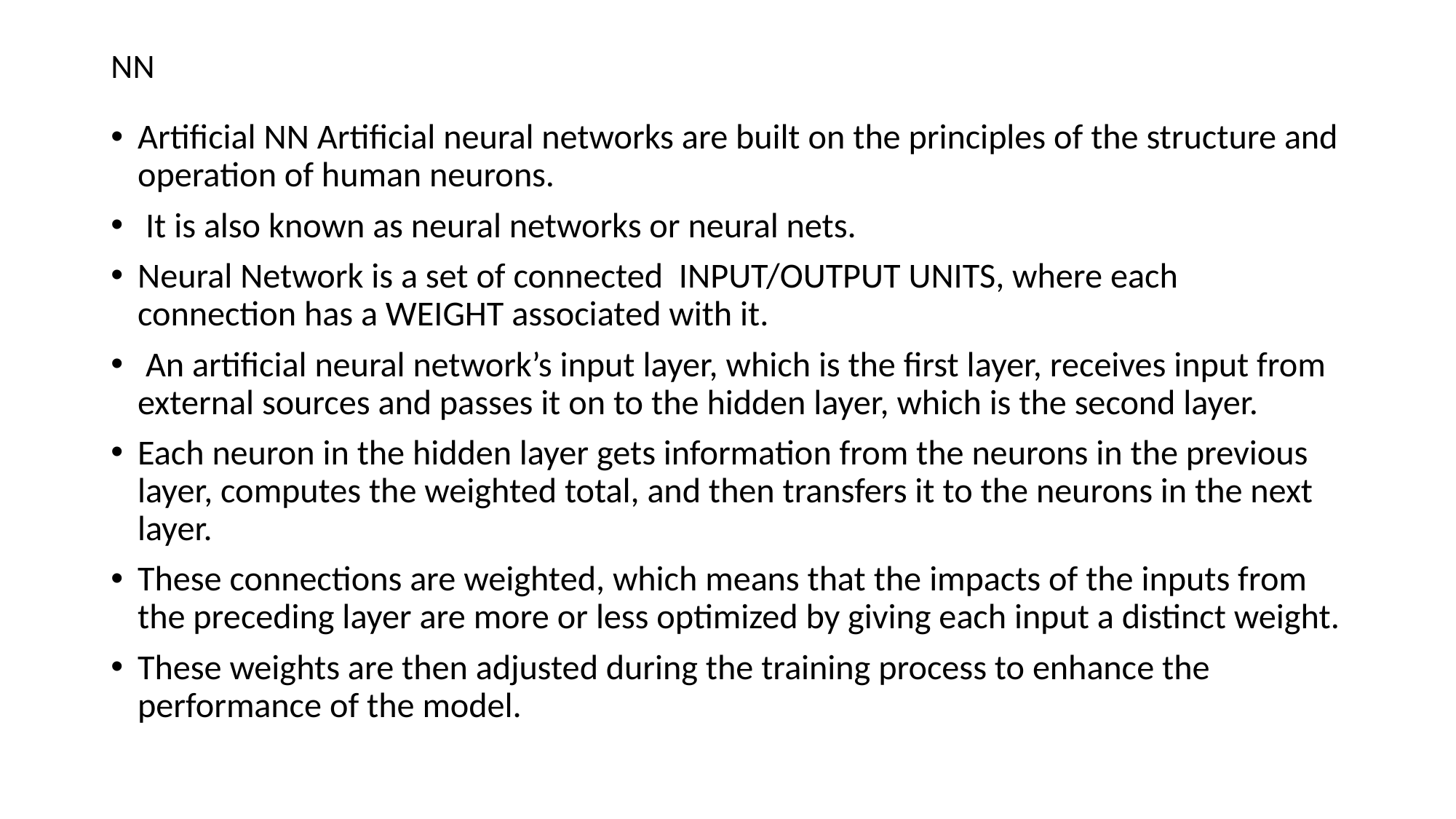

# NN
Artificial NN Artificial neural networks are built on the principles of the structure and operation of human neurons.
 It is also known as neural networks or neural nets.
Neural Network is a set of connected  INPUT/OUTPUT UNITS, where each connection has a WEIGHT associated with it.
 An artificial neural network’s input layer, which is the first layer, receives input from external sources and passes it on to the hidden layer, which is the second layer.
Each neuron in the hidden layer gets information from the neurons in the previous layer, computes the weighted total, and then transfers it to the neurons in the next layer.
These connections are weighted, which means that the impacts of the inputs from the preceding layer are more or less optimized by giving each input a distinct weight.
These weights are then adjusted during the training process to enhance the performance of the model.